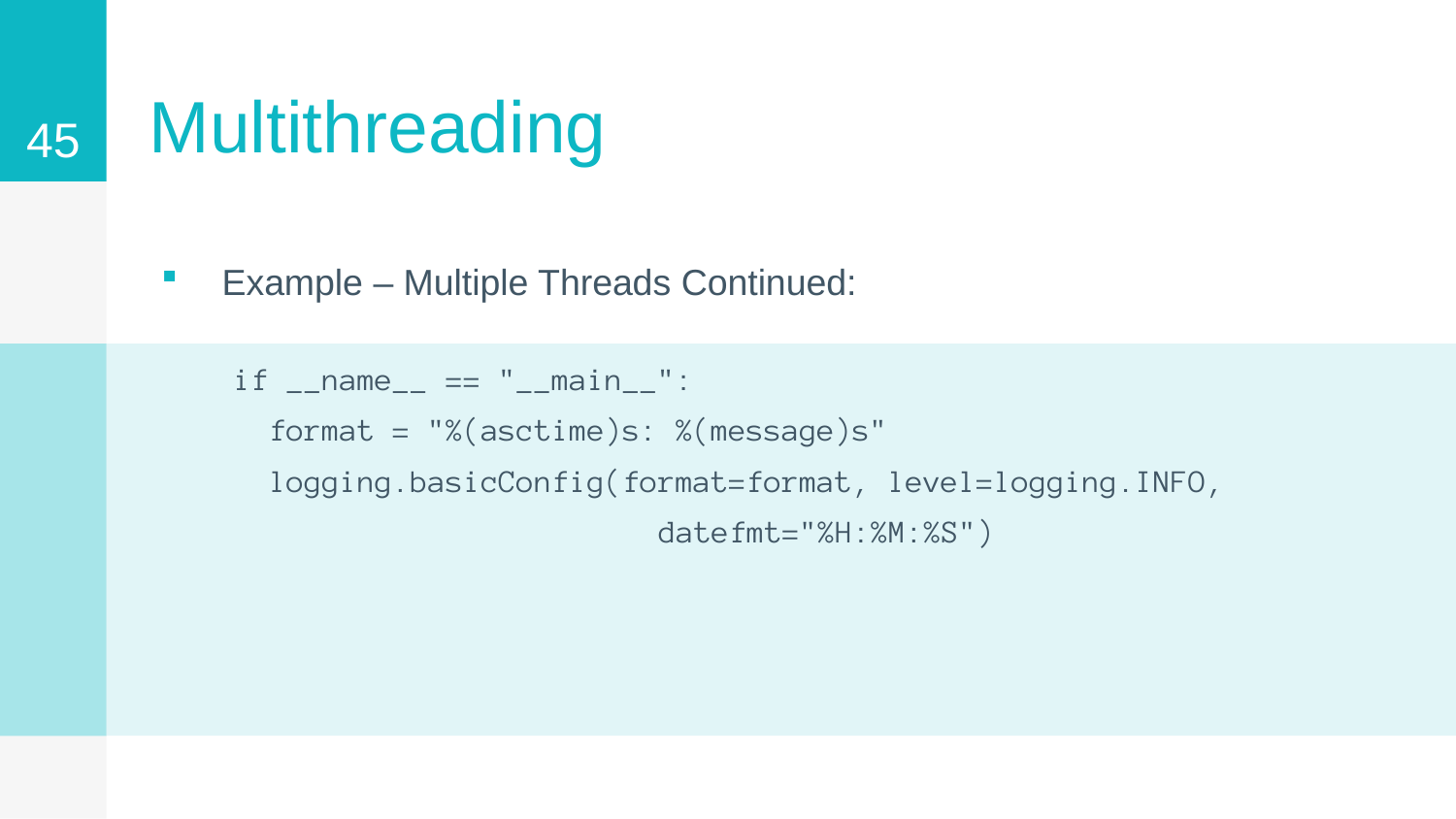

45
# Multithreading
Example – Multiple Threads Continued:
if __name__ == "__main__":
  format = "%(asctime)s: %(message)s"
  logging.basicConfig(format=format, level=logging.INFO,
                        datefmt="%H:%M:%S")